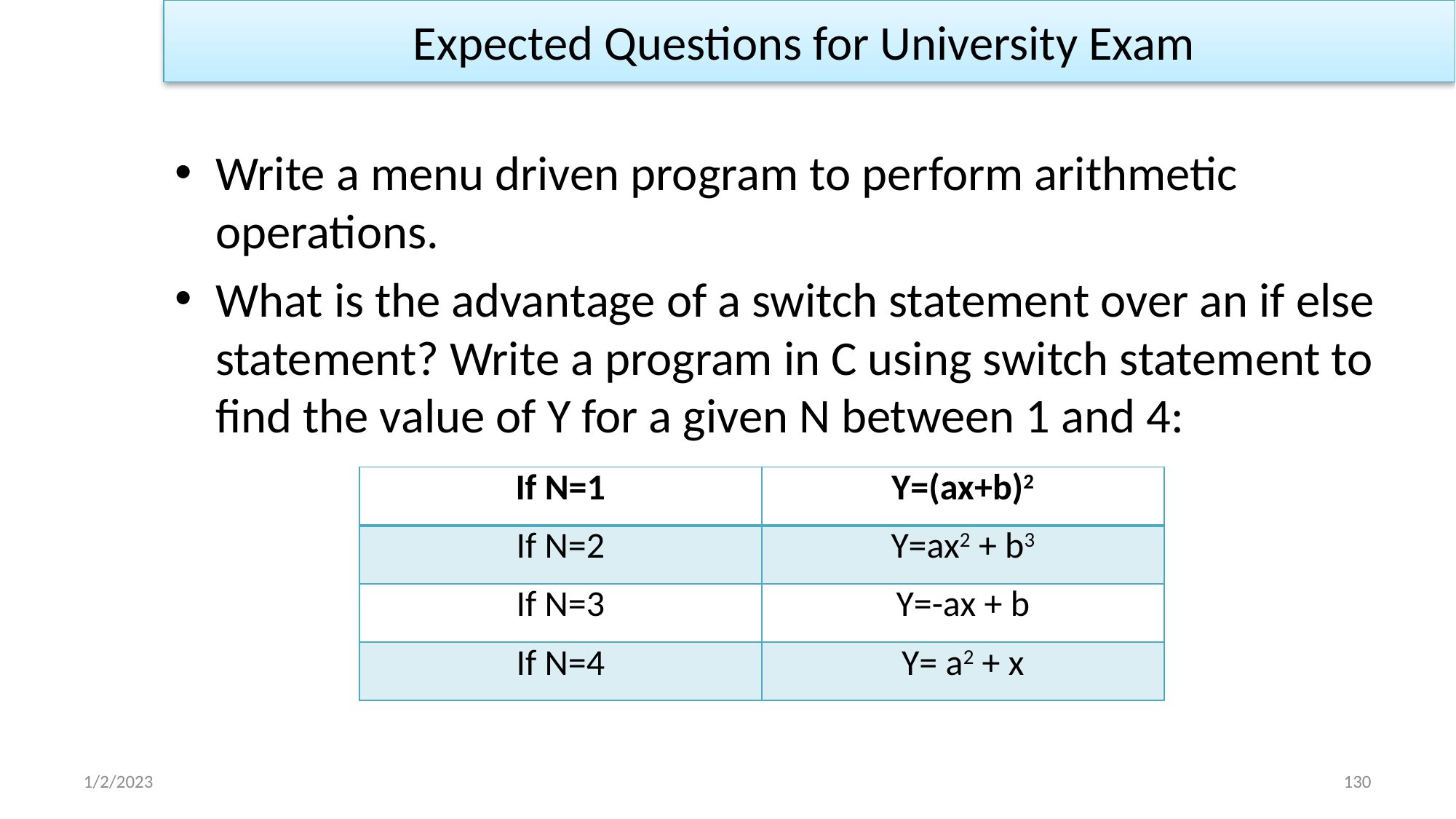

Expected Questions for University Exam
Write a menu driven program to perform arithmetic operations.
What is the advantage of a switch statement over an if else statement? Write a program in C using switch statement to find the value of Y for a given N between 1 and 4:

| If N=1 | Y=(ax+b)2 |
| --- | --- |
| If N=2 | Y=ax2 + b3 |
| If N=3 | Y=-ax + b |
| If N=4 | Y= a2 + x |
1/2/2023
130